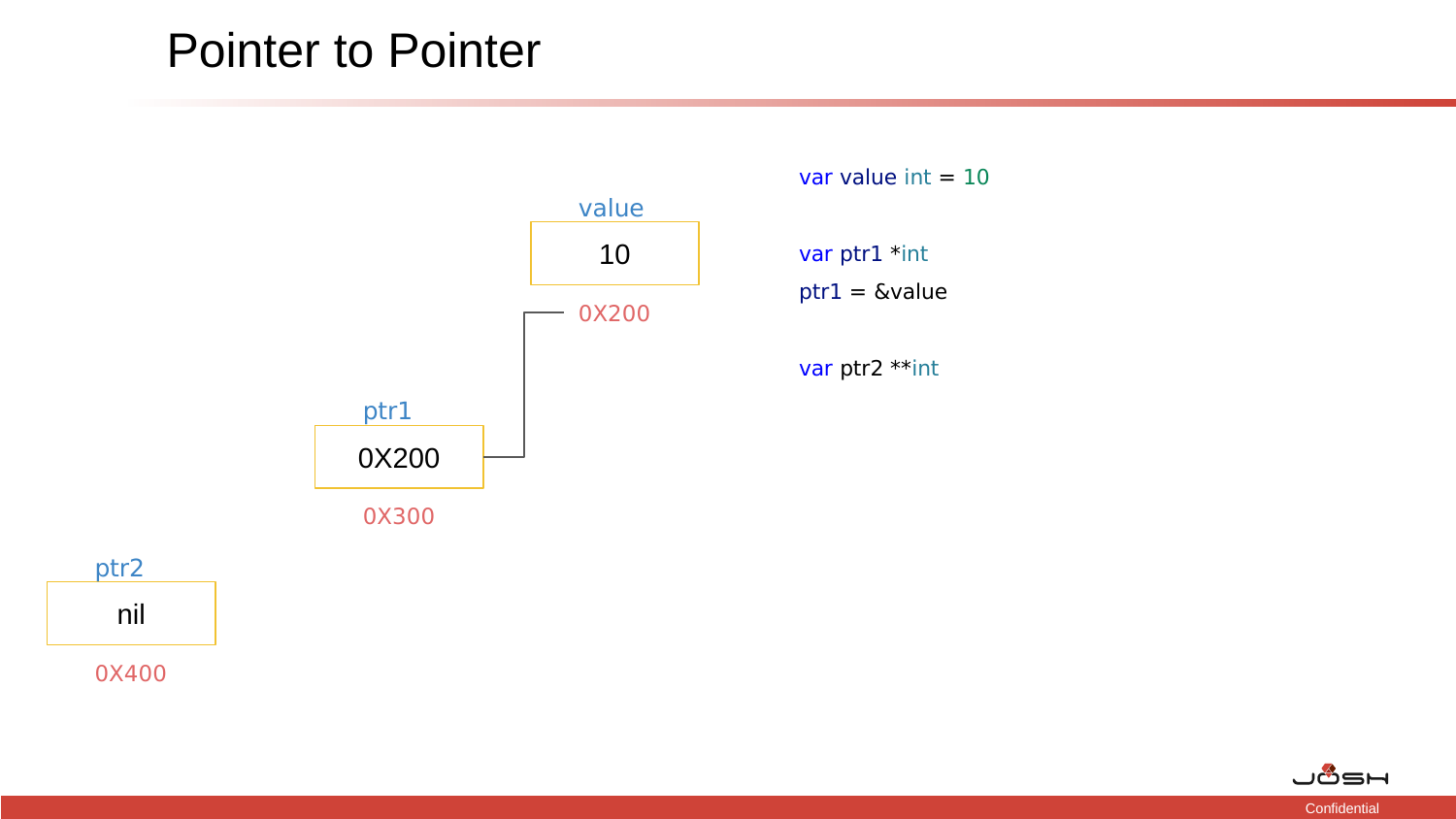

# Pointer to Pointer
var value int = 10

var ptr1 *int
ptr1 = &value

var ptr2 **int
value
10
0X200
ptr1
0X200
0X300
ptr2
nil
0X400